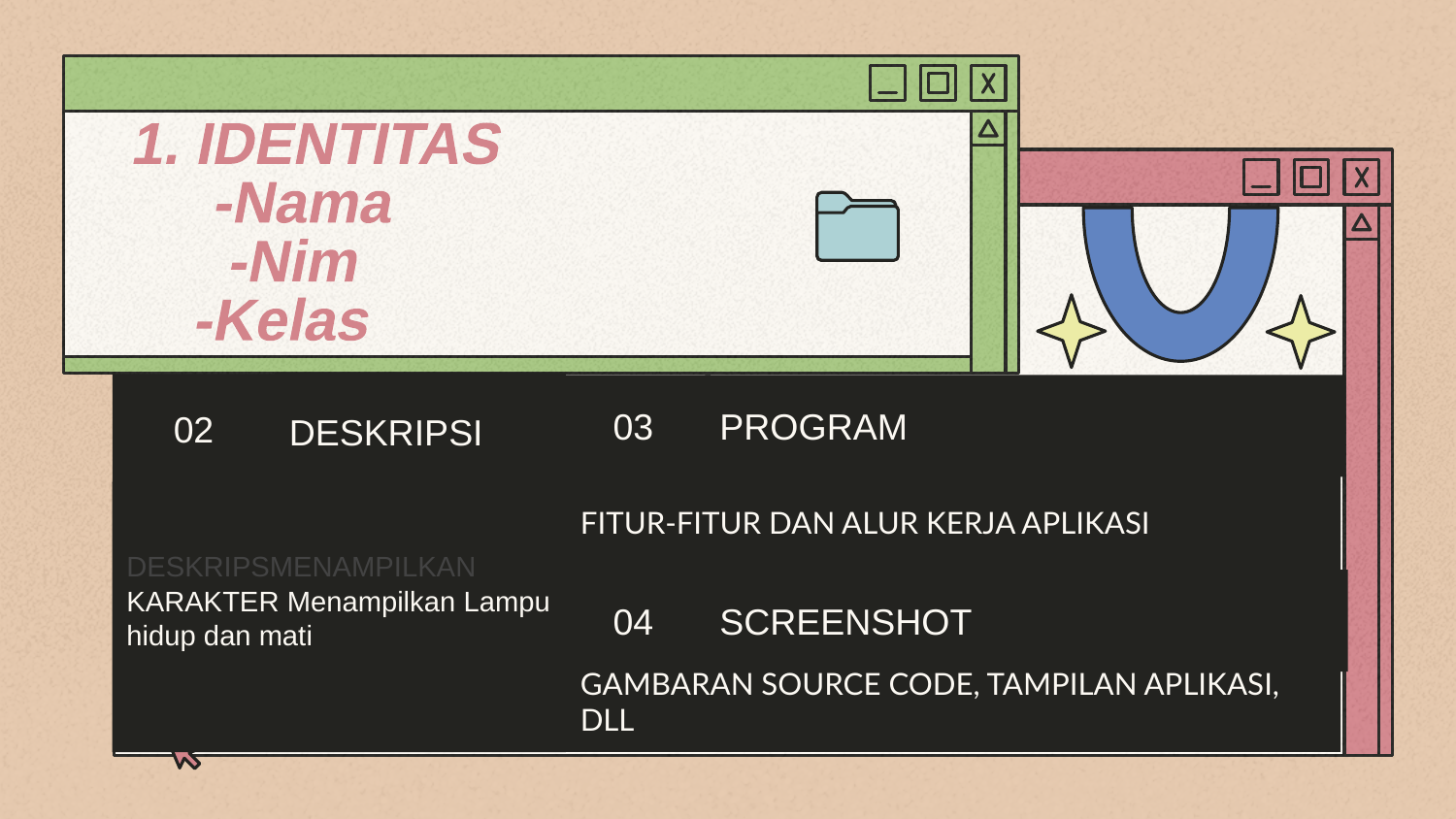

1. IDENTITAS
-Nama
-Nim
-Kelas

DESKRIPSI

02
03
PROGRAM

FITUR-FITUR DAN ALUR KERJA APLIKASI
DESKRIPSMENAMPILKAN KARAKTER Menampilkan Lampu hidup dan mati

SCREENSHOT
04
GAMBARAN SOURCE CODE, TAMPILAN APLIKASI, DLL